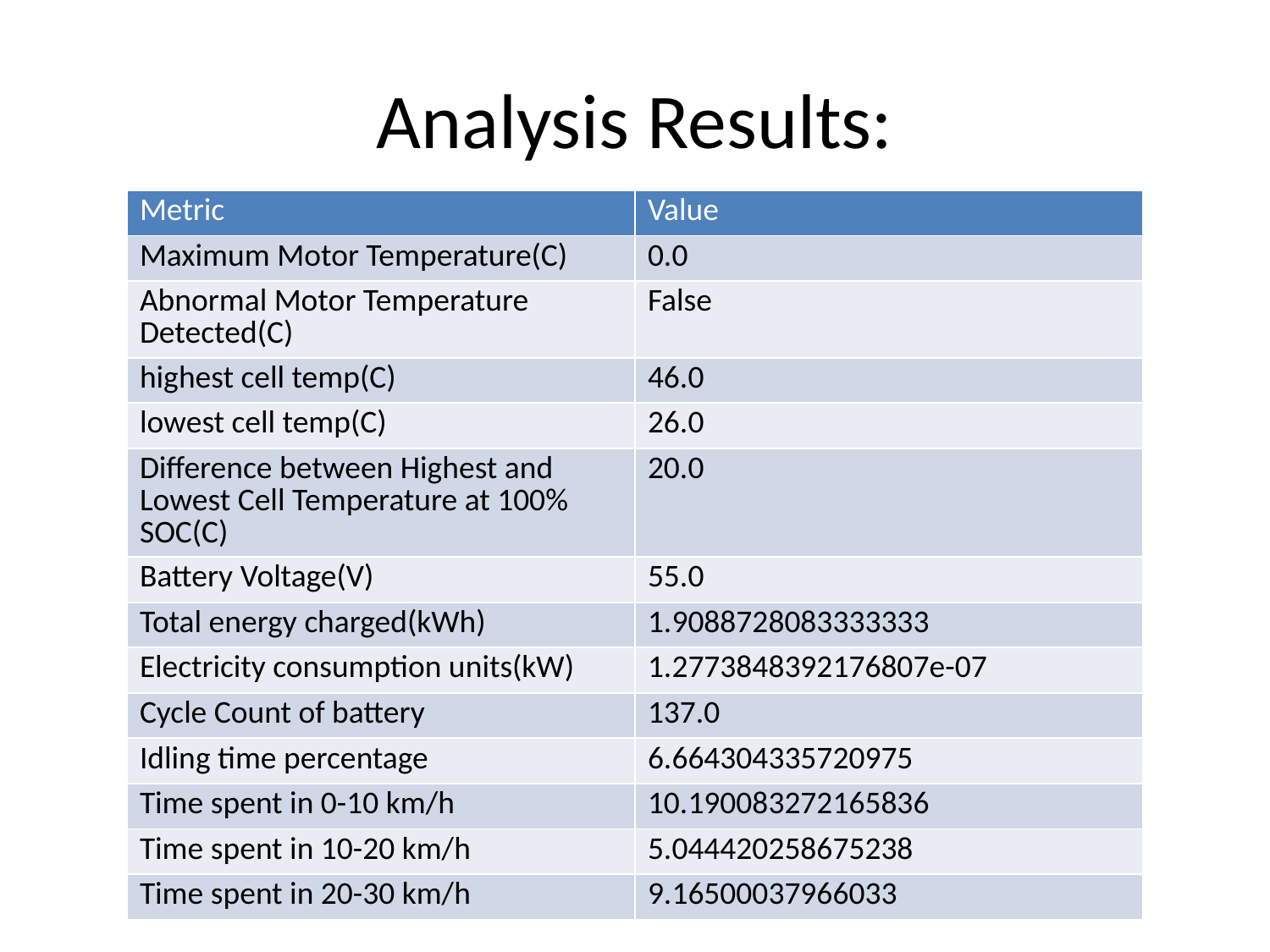

# Analysis Results:
| Metric | Value |
| --- | --- |
| Maximum Motor Temperature(C) | 0.0 |
| Abnormal Motor Temperature Detected(C) | False |
| highest cell temp(C) | 46.0 |
| lowest cell temp(C) | 26.0 |
| Difference between Highest and Lowest Cell Temperature at 100% SOC(C) | 20.0 |
| Battery Voltage(V) | 55.0 |
| Total energy charged(kWh) | 1.9088728083333333 |
| Electricity consumption units(kW) | 1.2773848392176807e-07 |
| Cycle Count of battery | 137.0 |
| Idling time percentage | 6.664304335720975 |
| Time spent in 0-10 km/h | 10.190083272165836 |
| Time spent in 10-20 km/h | 5.044420258675238 |
| Time spent in 20-30 km/h | 9.16500037966033 |